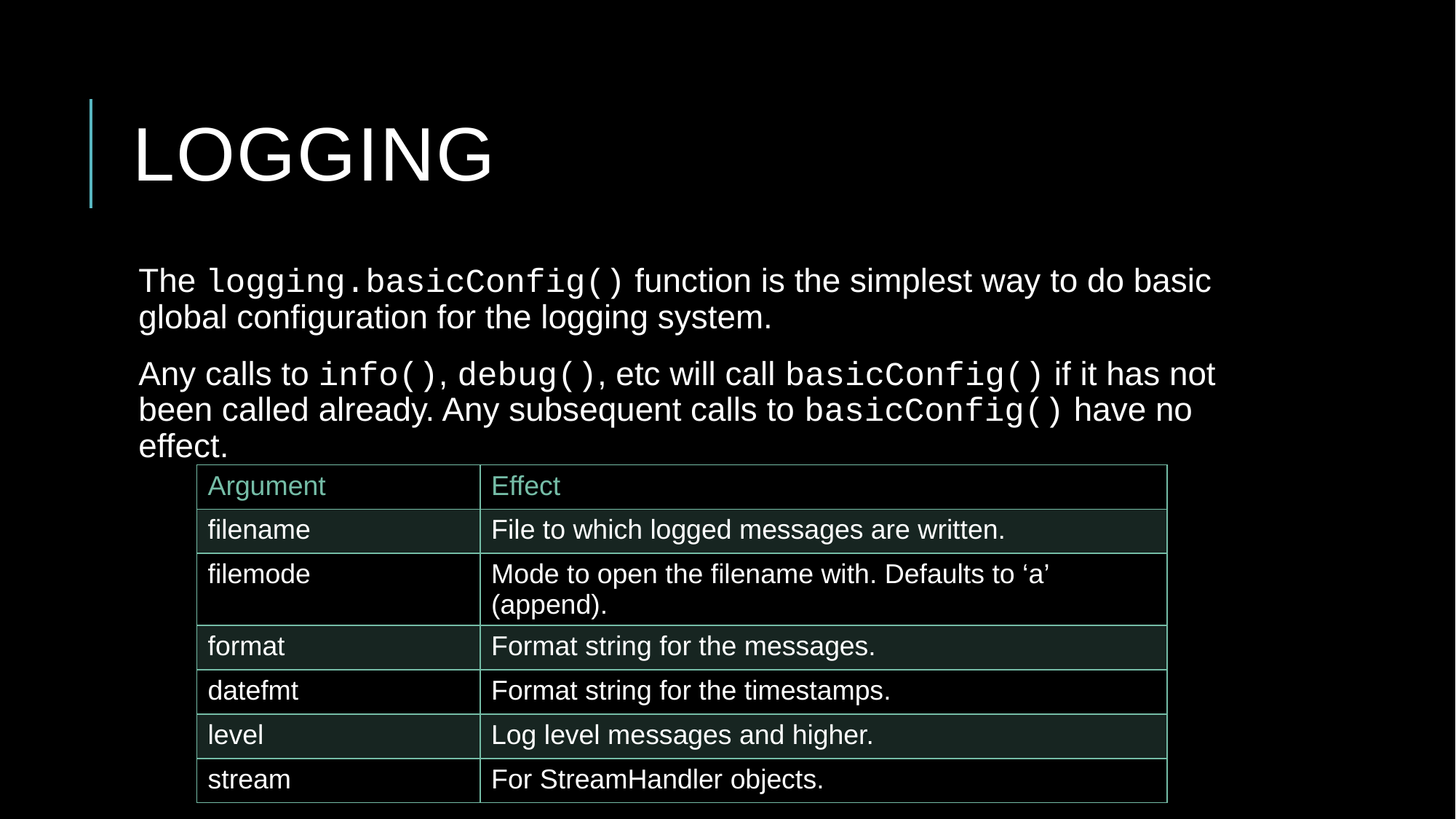

# logging
The logging.basicConfig() function is the simplest way to do basic global configuration for the logging system.
Any calls to info(), debug(), etc will call basicConfig() if it has not been called already. Any subsequent calls to basicConfig() have no effect.
| Argument | Effect |
| --- | --- |
| filename | File to which logged messages are written. |
| filemode | Mode to open the filename with. Defaults to ‘a’ (append). |
| format | Format string for the messages. |
| datefmt | Format string for the timestamps. |
| level | Log level messages and higher. |
| stream | For StreamHandler objects. |